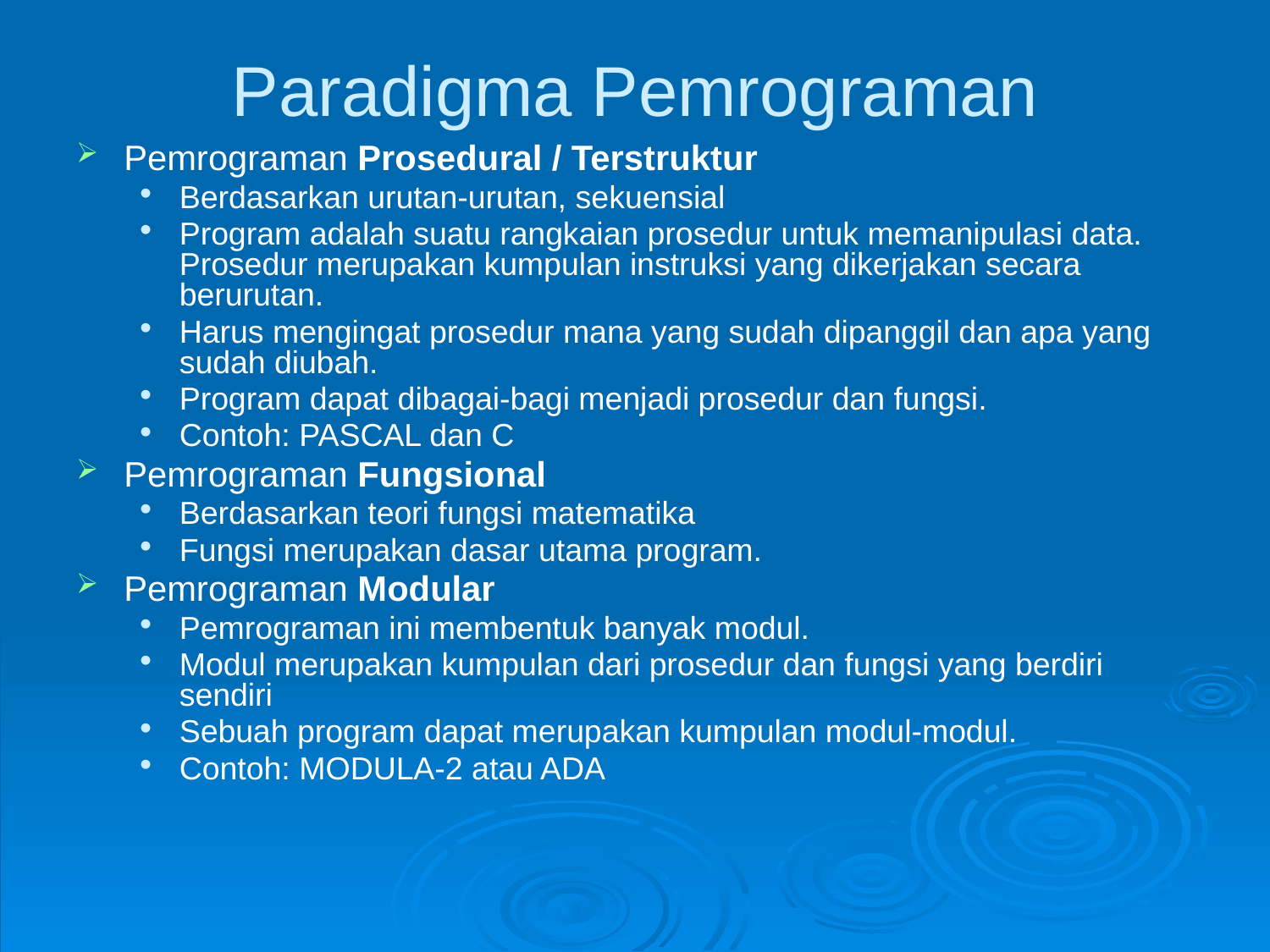

# Paradigma Pemrograman
Pemrograman Prosedural / Terstruktur
Berdasarkan urutan-urutan, sekuensial
Program adalah suatu rangkaian prosedur untuk memanipulasi data.  Prosedur merupakan kumpulan instruksi yang dikerjakan secara berurutan.
Harus mengingat prosedur mana yang sudah dipanggil dan apa yang sudah diubah.
Program dapat dibagai-bagi menjadi prosedur dan fungsi.
Contoh: PASCAL dan C
Pemrograman Fungsional
Berdasarkan teori fungsi matematika
Fungsi merupakan dasar utama program.
Pemrograman Modular
Pemrograman ini membentuk banyak modul.
Modul merupakan kumpulan dari prosedur dan fungsi yang berdiri sendiri
Sebuah program dapat merupakan kumpulan modul-modul.
Contoh: MODULA-2 atau ADA